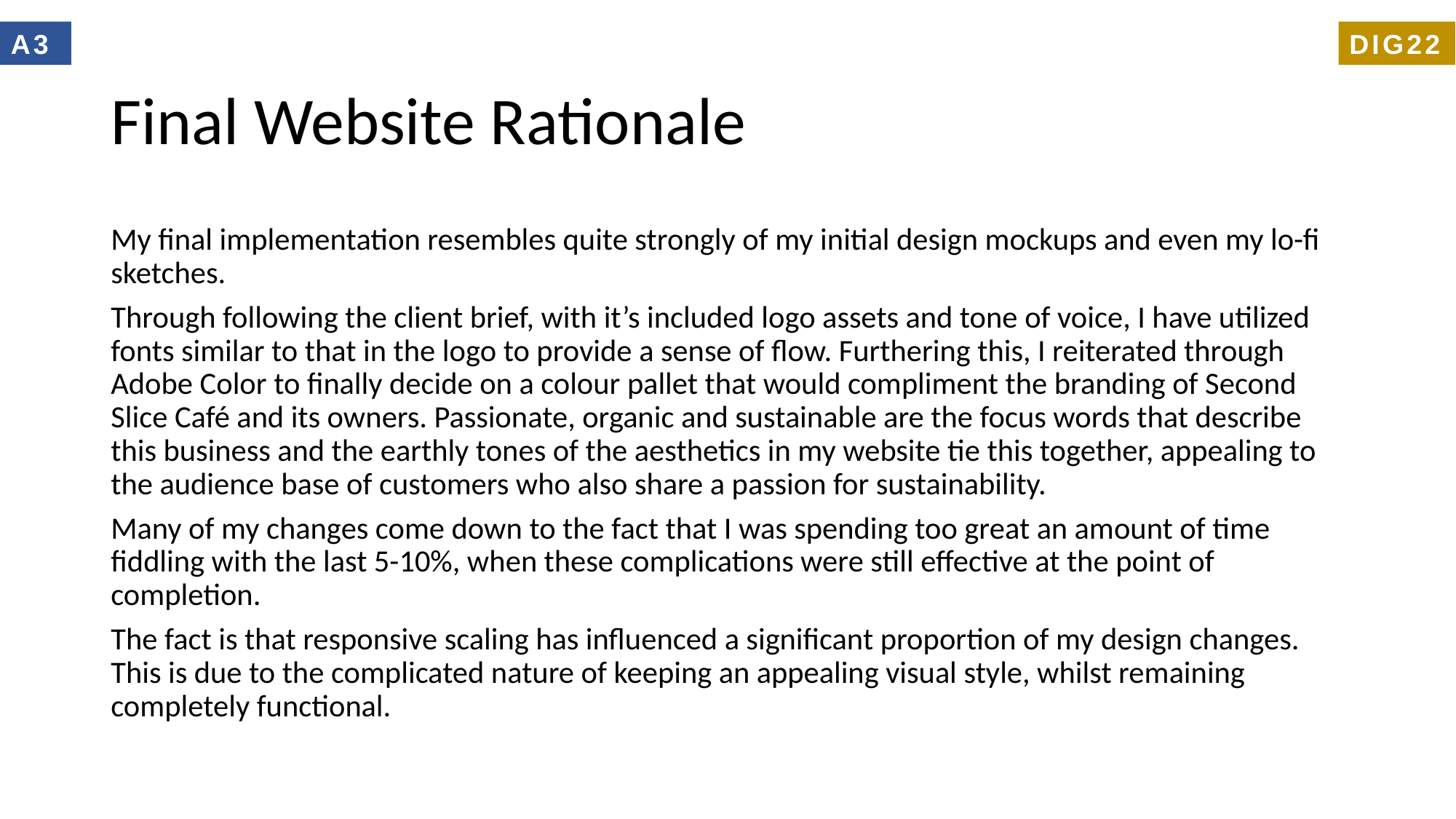

A3
DIG22
# Final Website Rationale
My final implementation resembles quite strongly of my initial design mockups and even my lo-fi sketches.
Through following the client brief, with it’s included logo assets and tone of voice, I have utilized fonts similar to that in the logo to provide a sense of flow. Furthering this, I reiterated through Adobe Color to finally decide on a colour pallet that would compliment the branding of Second Slice Café and its owners. Passionate, organic and sustainable are the focus words that describe this business and the earthly tones of the aesthetics in my website tie this together, appealing to the audience base of customers who also share a passion for sustainability.
Many of my changes come down to the fact that I was spending too great an amount of time fiddling with the last 5-10%, when these complications were still effective at the point of completion.
The fact is that responsive scaling has influenced a significant proportion of my design changes. This is due to the complicated nature of keeping an appealing visual style, whilst remaining completely functional.